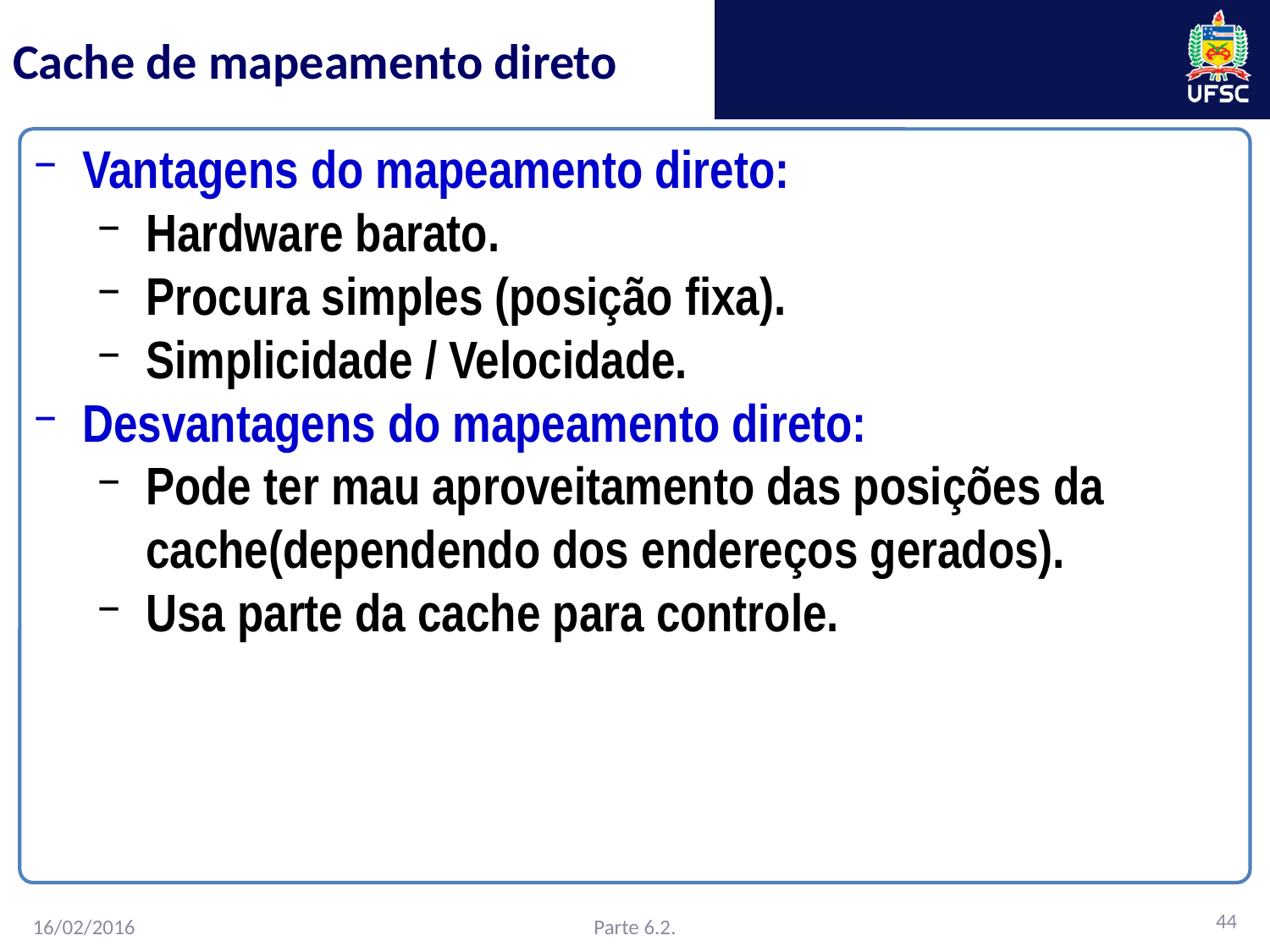

# Cache de mapeamento direto
Vantagens do mapeamento direto:
Hardware barato.
Procura simples (posição fixa).
Simplicidade / Velocidade.
Desvantagens do mapeamento direto:
Pode ter mau aproveitamento das posições da cache(dependendo dos endereços gerados).
Usa parte da cache para controle.

44
Parte 6.2.
16/02/2016